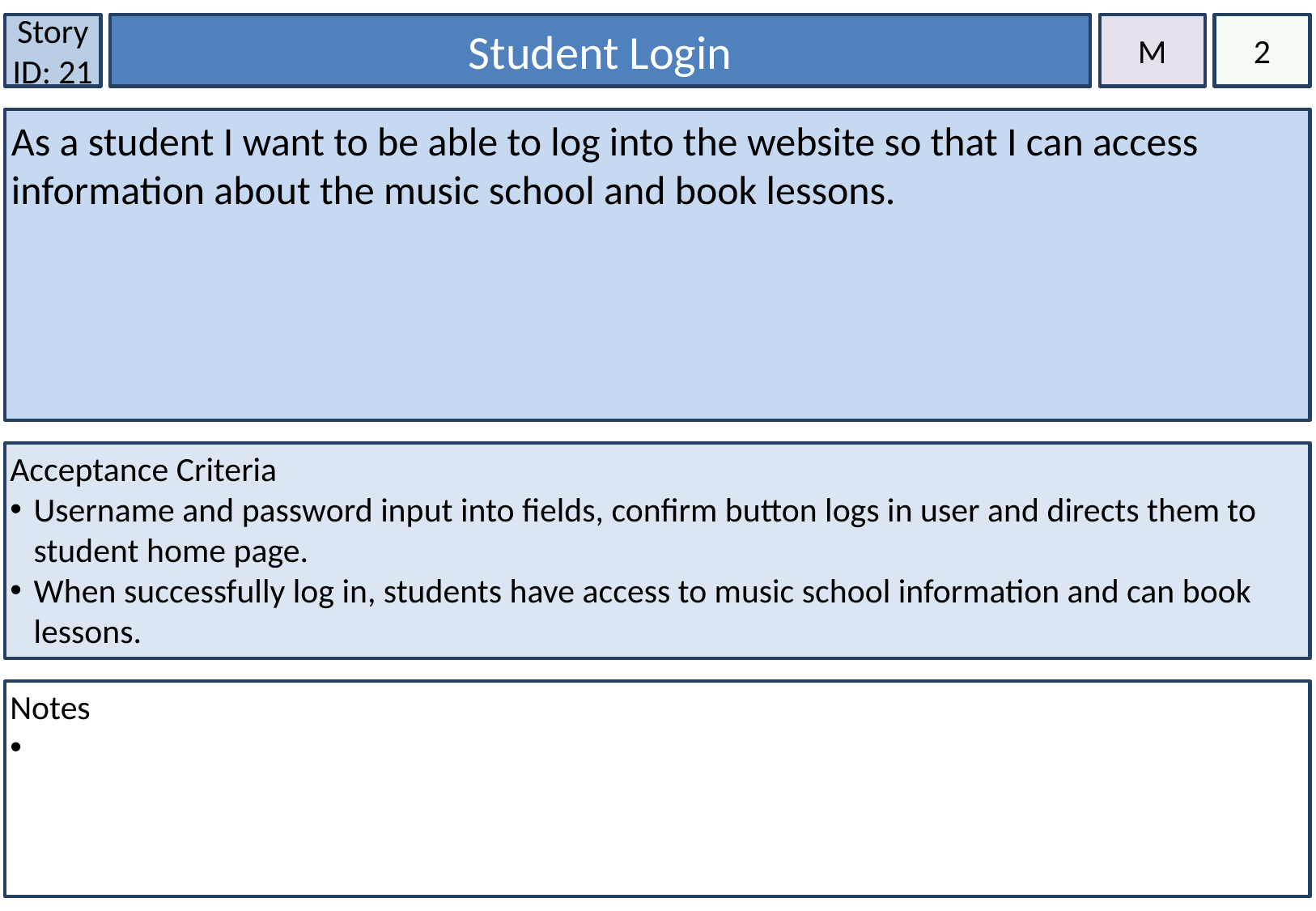

Story ID: 21

2

Student Login

M

As a student I want to be able to log into the website so that I can access information about the music school and book lessons.

Acceptance Criteria
Username and password input into fields, confirm button logs in user and directs them to student home page.
When successfully log in, students have access to music school information and can book lessons.

Notes